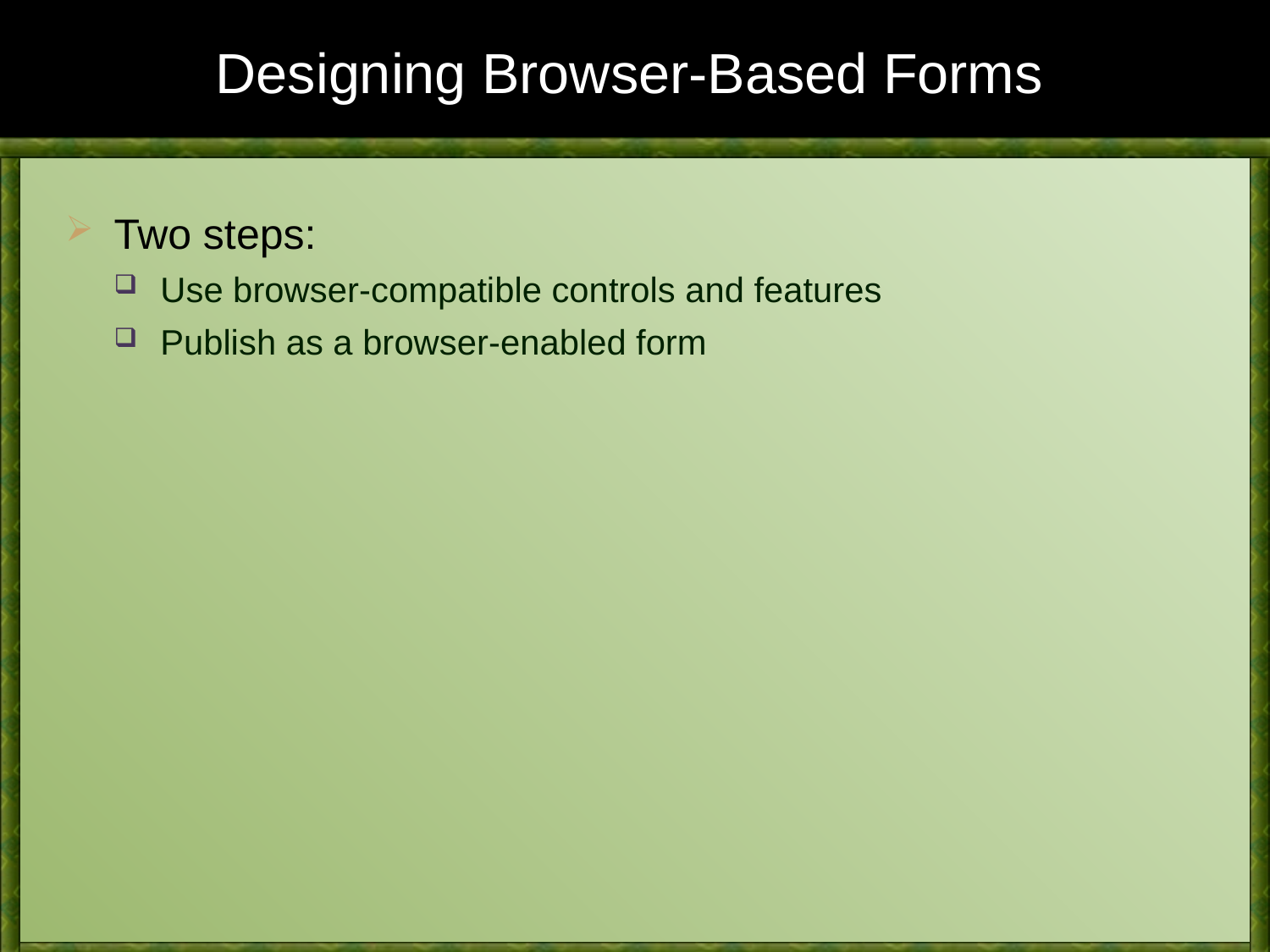

# Designing Browser-Based Forms
Two steps:
Use browser-compatible controls and features
Publish as a browser-enabled form